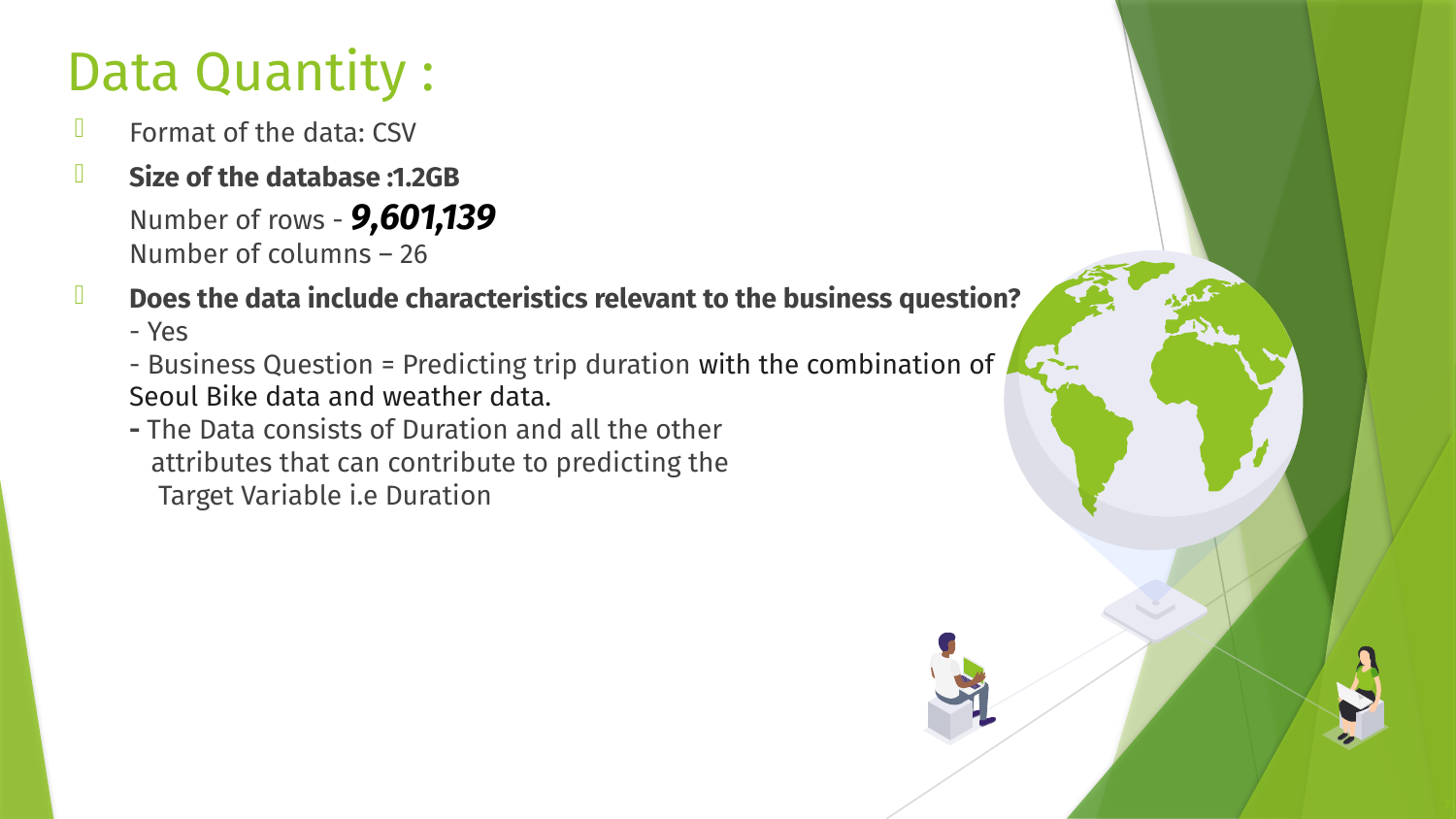

# Data Quantity :
Format of the data: CSV
Size of the database :1.2GB
Number of rows - 9,601,139
Number of columns – 26
Does the data include characteristics relevant to the business question? 
- Yes
- Business Question = Predicting trip duration with the combination of Seoul Bike data and weather data.
- The Data consists of Duration and all the other
   attributes that can contribute to predicting the
    Target Variable i.e Duration

7